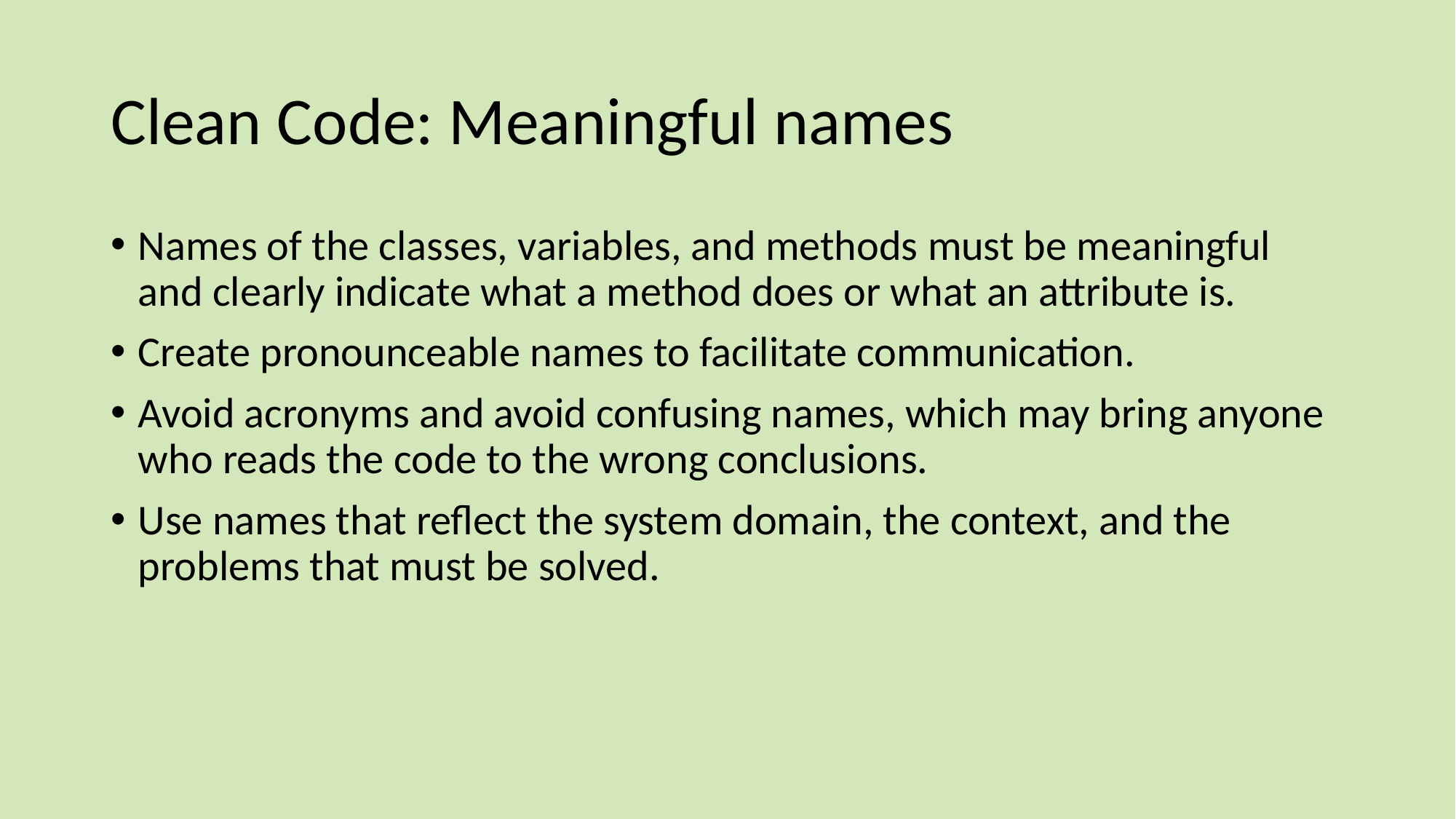

# Clean Code: Meaningful names
Names of the classes, variables, and methods must be meaningful and clearly indicate what a method does or what an attribute is.
Create pronounceable names to facilitate communication.
Avoid acronyms and avoid confusing names, which may bring anyone who reads the code to the wrong conclusions.
Use names that reflect the system domain, the context, and the problems that must be solved.